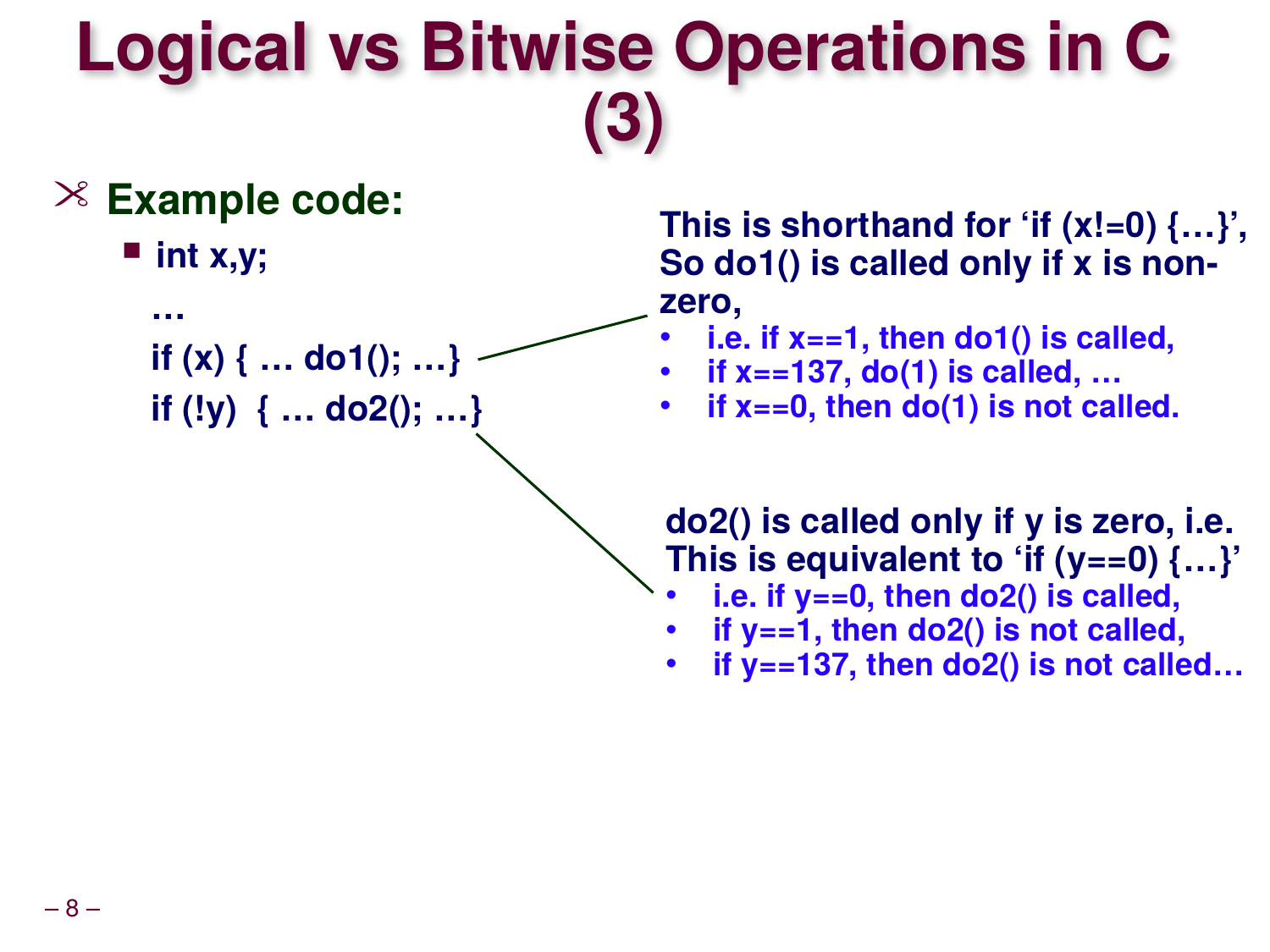

# Logical vs Bitwise Operations in C (3)
Example code:
int x,y;
   …
   if (x) { … do1(); …}
   if (!y)  { … do2(); …}

This is shorthand for ‘if (x!=0) {…}’,
So do1() is called only if x is non-zero,
i.e. if x==1, then do1() is called,
if x==137, do(1) is called, …
if x==0, then do(1) is not called.
do2() is called only if y is zero, i.e.
This is equivalent to ‘if (y==0) {…}’
i.e. if y==0, then do2() is called,
if y==1, then do2() is not called,
if y==137, then do2() is not called…